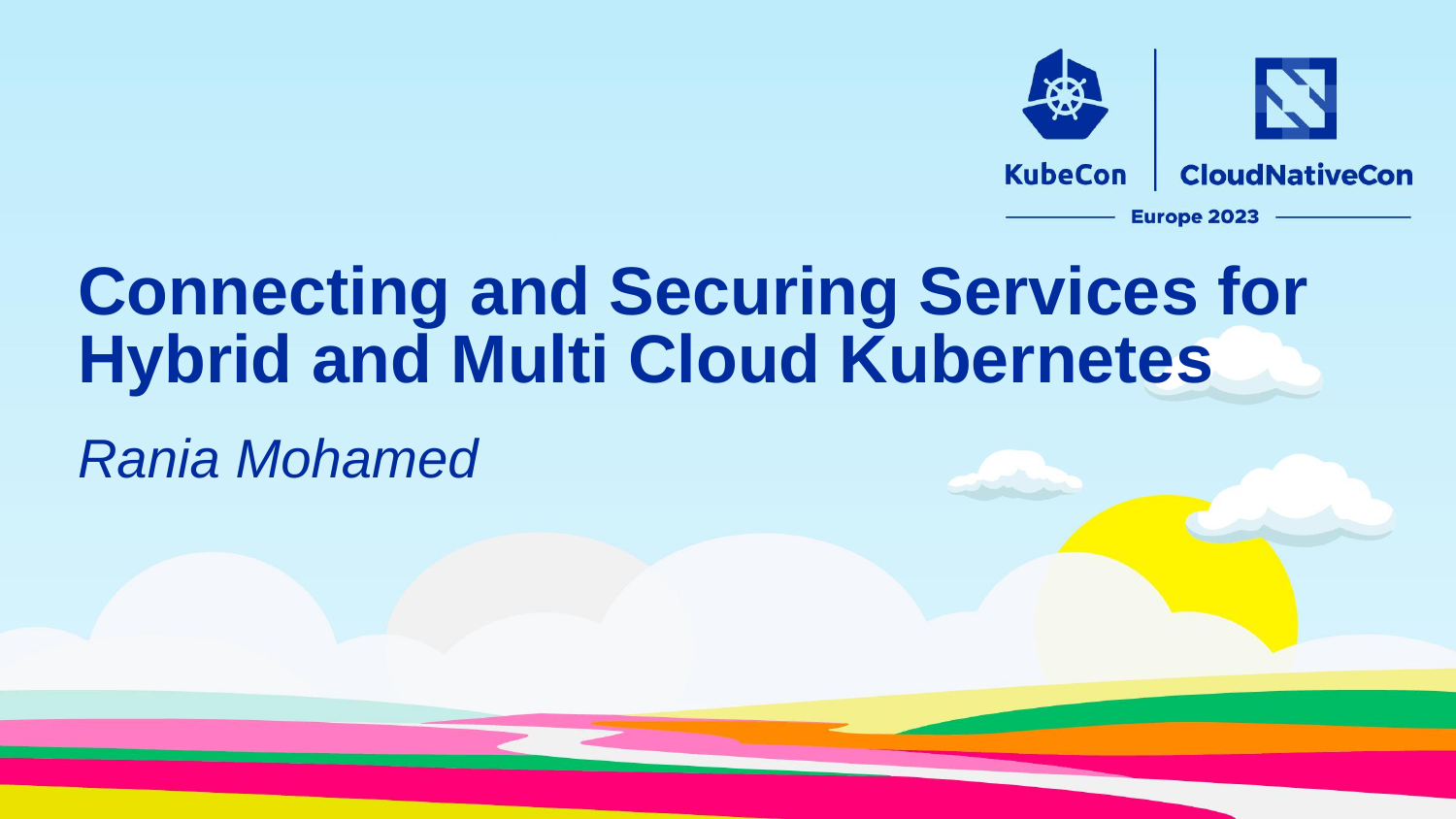

Connecting and Securing Services for Hybrid and Multi Cloud Kubernetes
Rania Mohamed